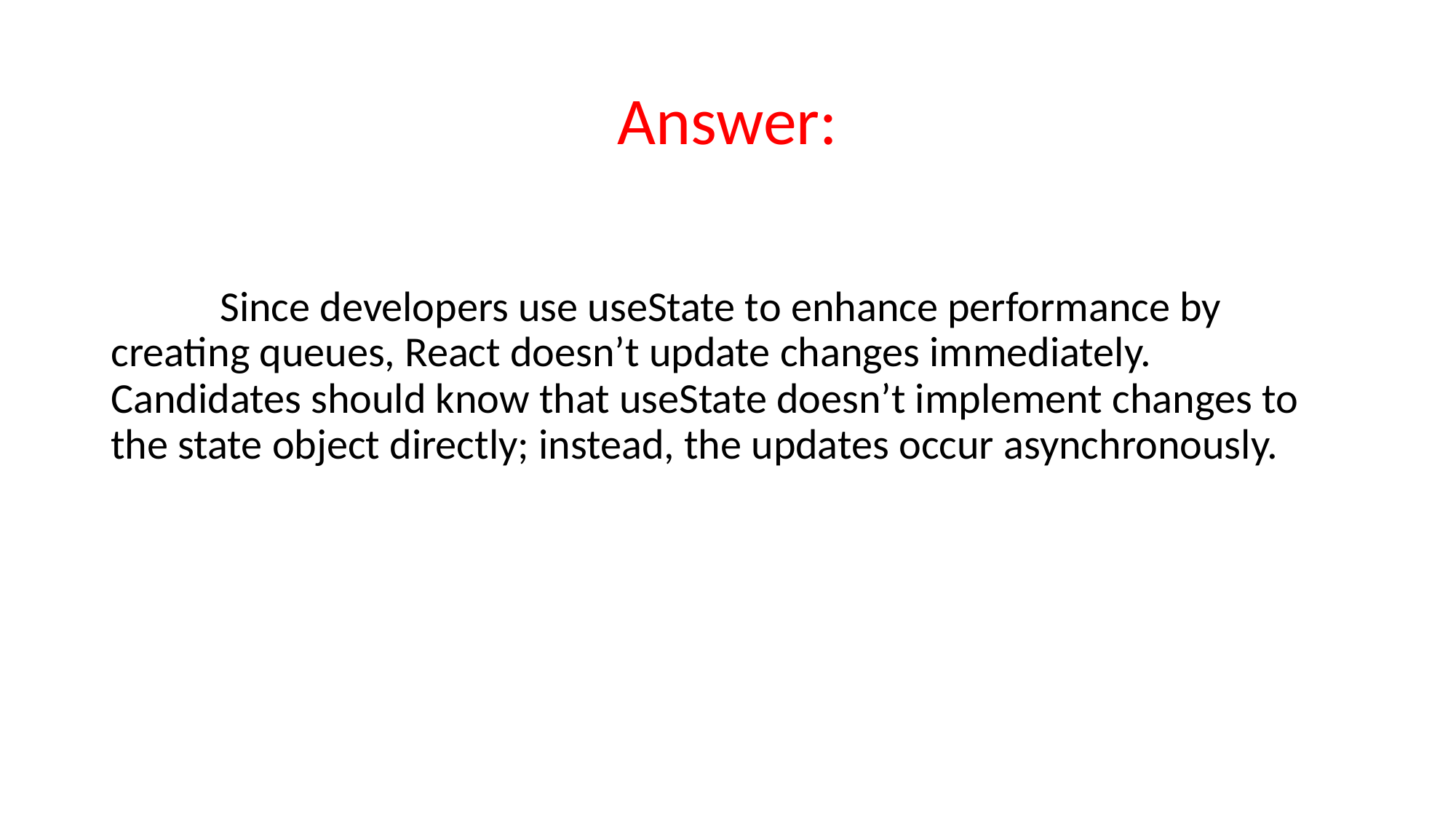

# Answer:

	Since developers use useState to enhance performance by creating queues, React doesn’t update changes immediately. Candidates should know that useState doesn’t implement changes to the state object directly; instead, the updates occur asynchronously.